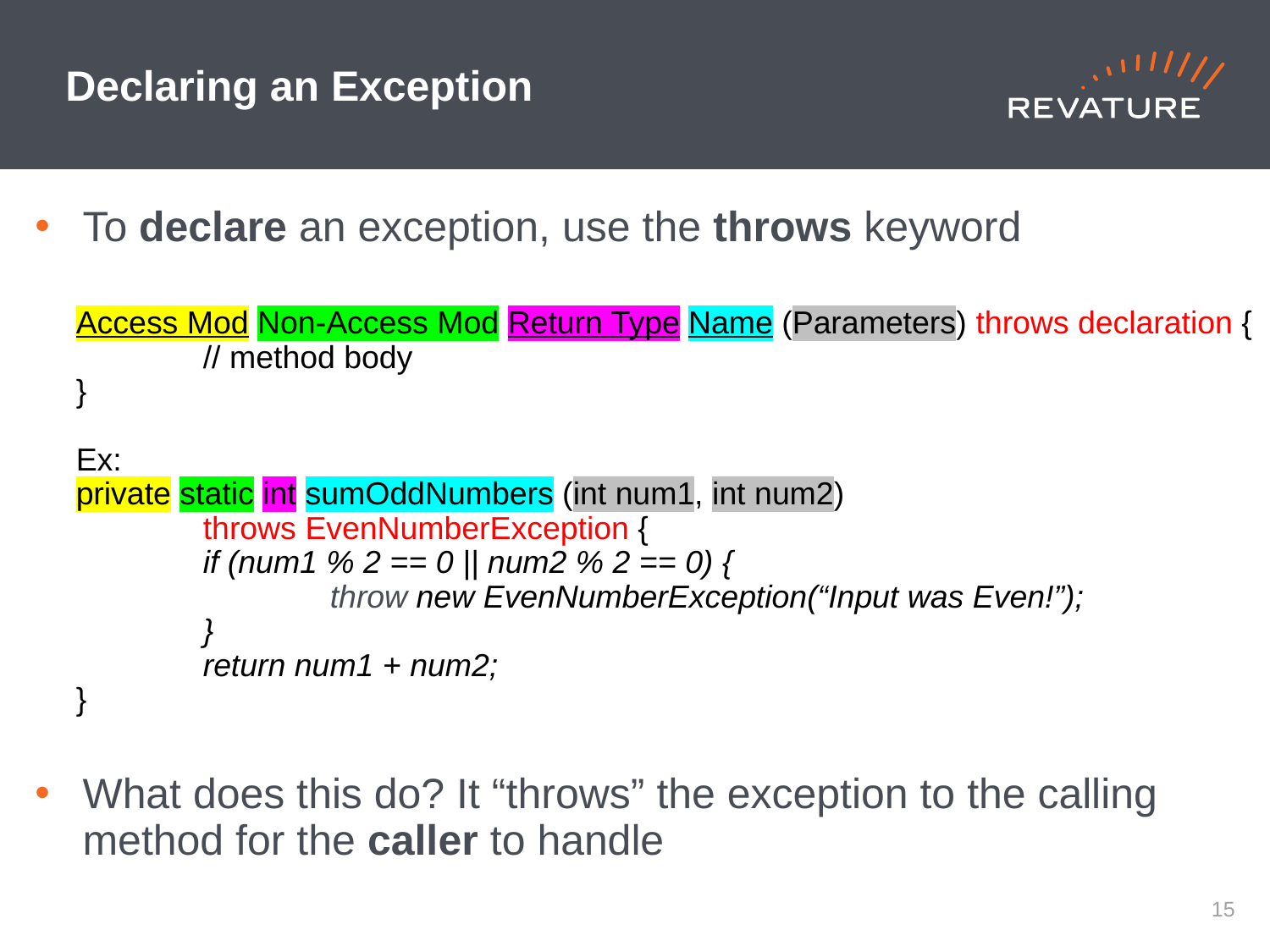

# Declaring an Exception
To declare an exception, use the throws keyword

What does this do? It “throws” the exception to the calling method for the caller to handle

Access Mod Non-Access Mod Return Type Name (Parameters) throws declaration {
	// method body
}

Ex:
private static int sumOddNumbers (int num1, int num2)
	throws EvenNumberException {
	if (num1 % 2 == 0 || num2 % 2 == 0) {
		throw new EvenNumberException(“Input was Even!”);
	}
	return num1 + num2;
}
15